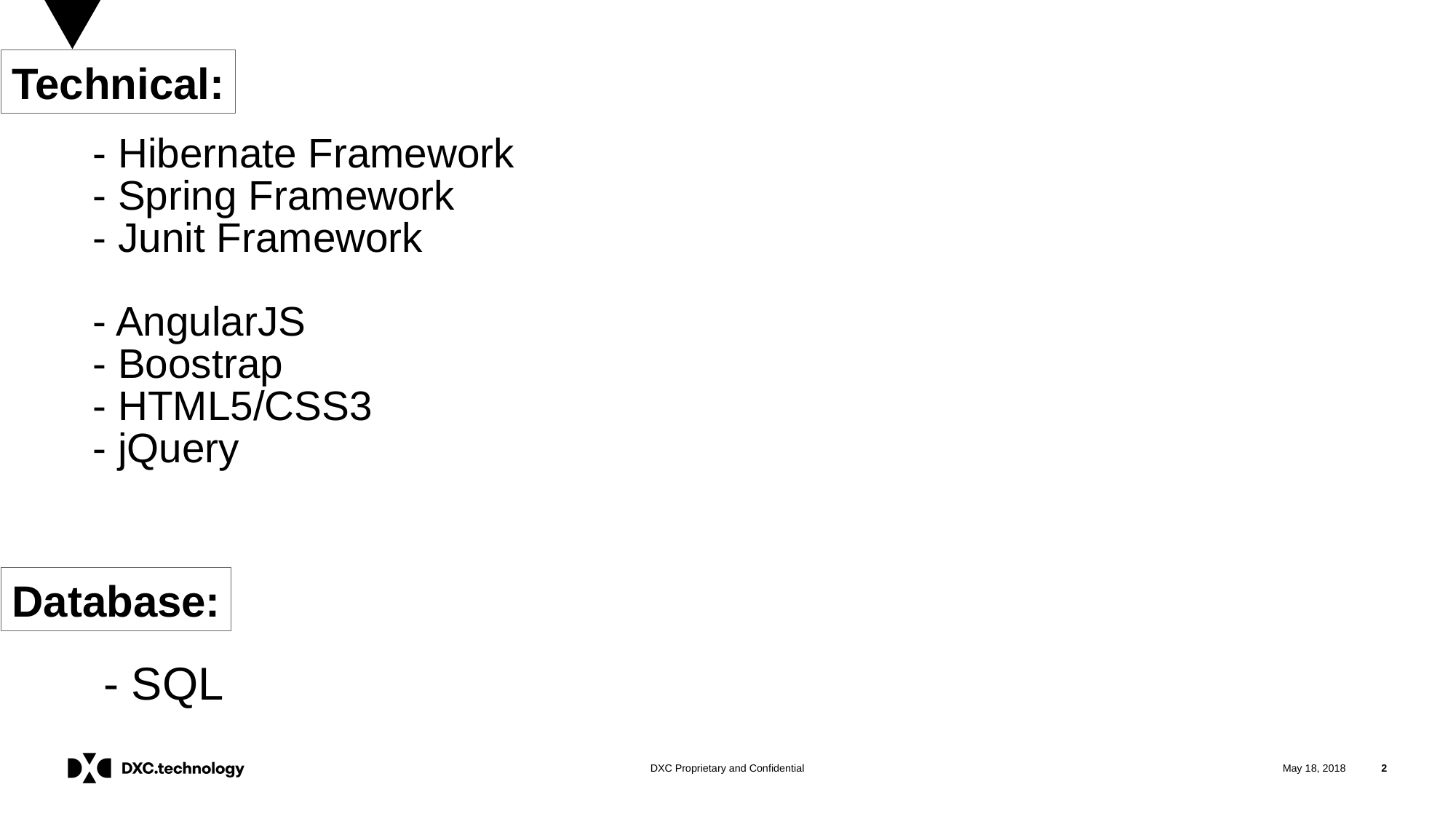

Technical:
# - Hibernate Framework - Spring Framework - Junit Framework - AngularJS - Boostrap - HTML5/CSS3 - jQuery
Database:

	- SQL